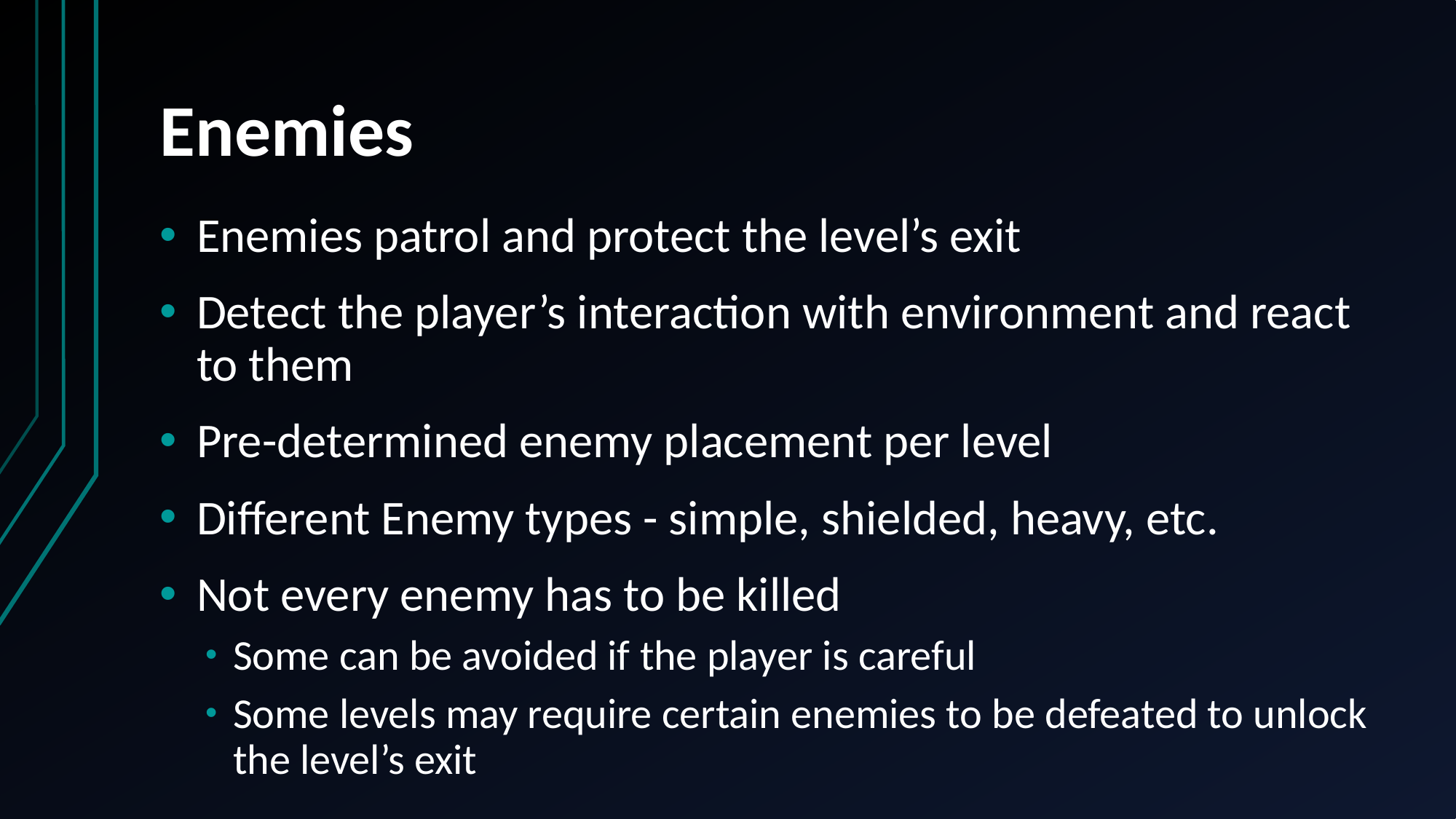

# Enemies
Enemies patrol and protect the level’s exit
Detect the player’s interaction with environment and react to them
Pre-determined enemy placement per level
Different Enemy types - simple, shielded, heavy, etc.
Not every enemy has to be killed
Some can be avoided if the player is careful
Some levels may require certain enemies to be defeated to unlock the level’s exit